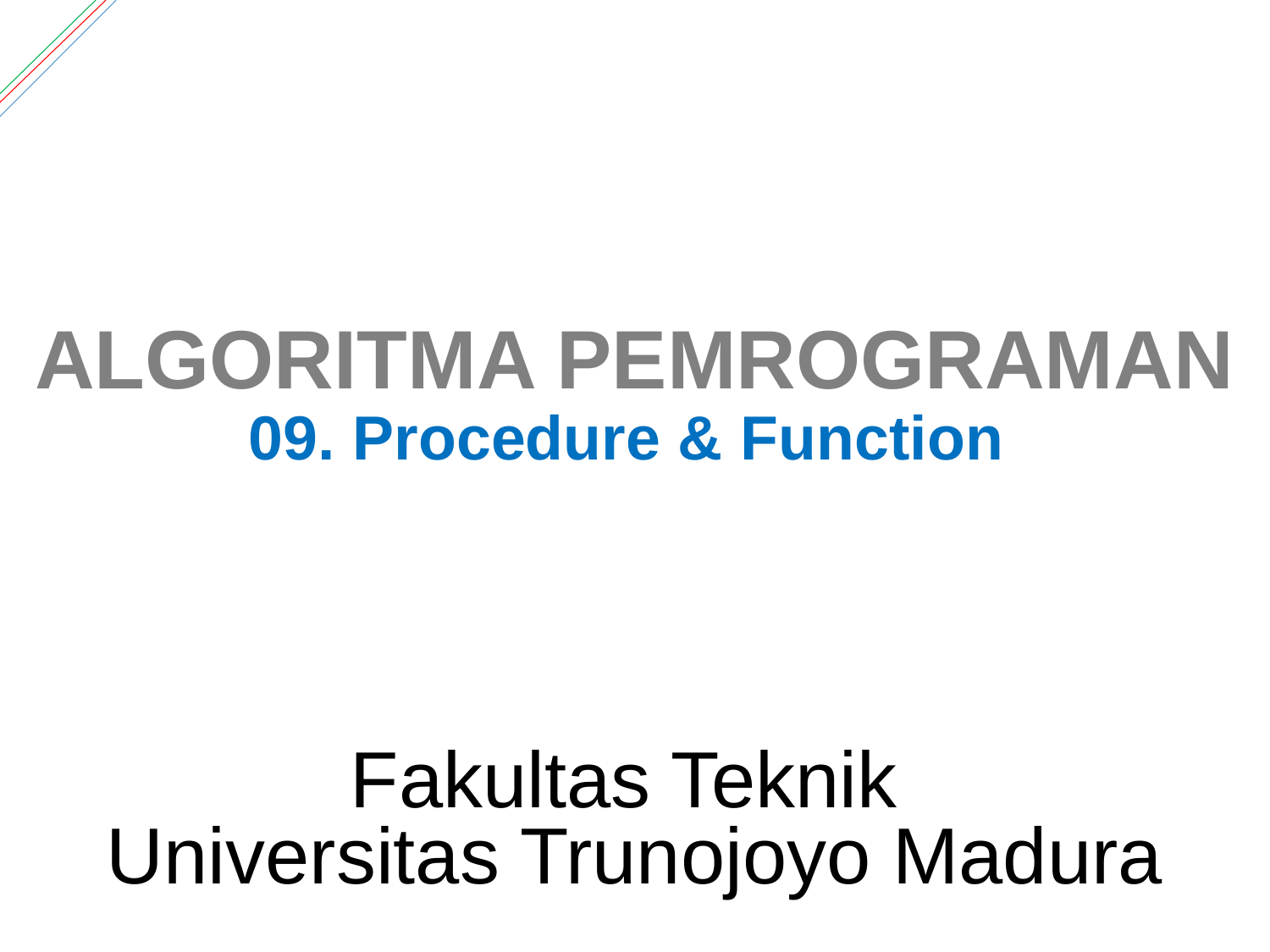

# ALGORITMA PEMROGRAMAN 09. Procedure & Function
Fakultas Teknik
Universitas Trunojoyo Madura